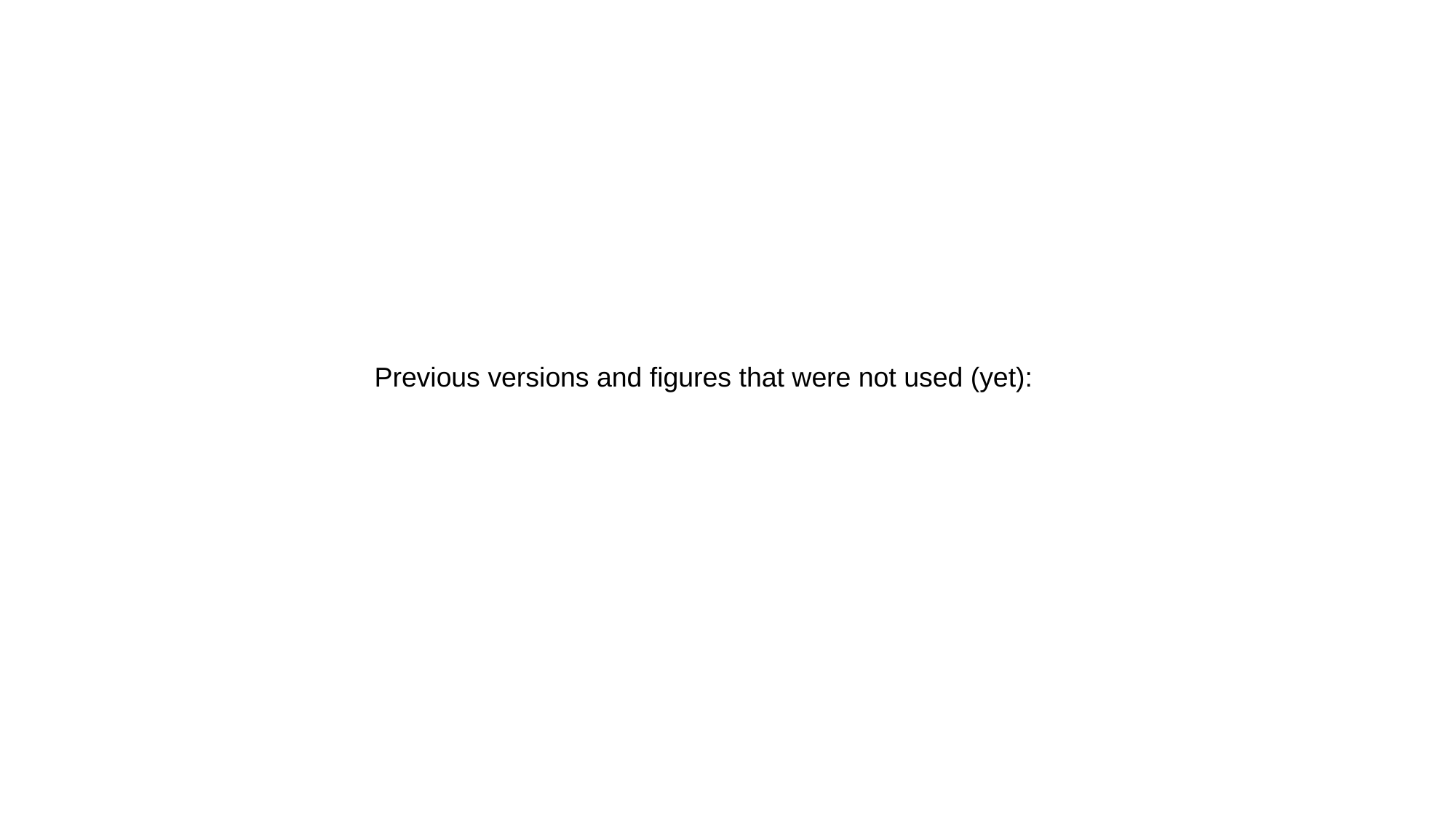

Previous versions and figures that were not used (yet):